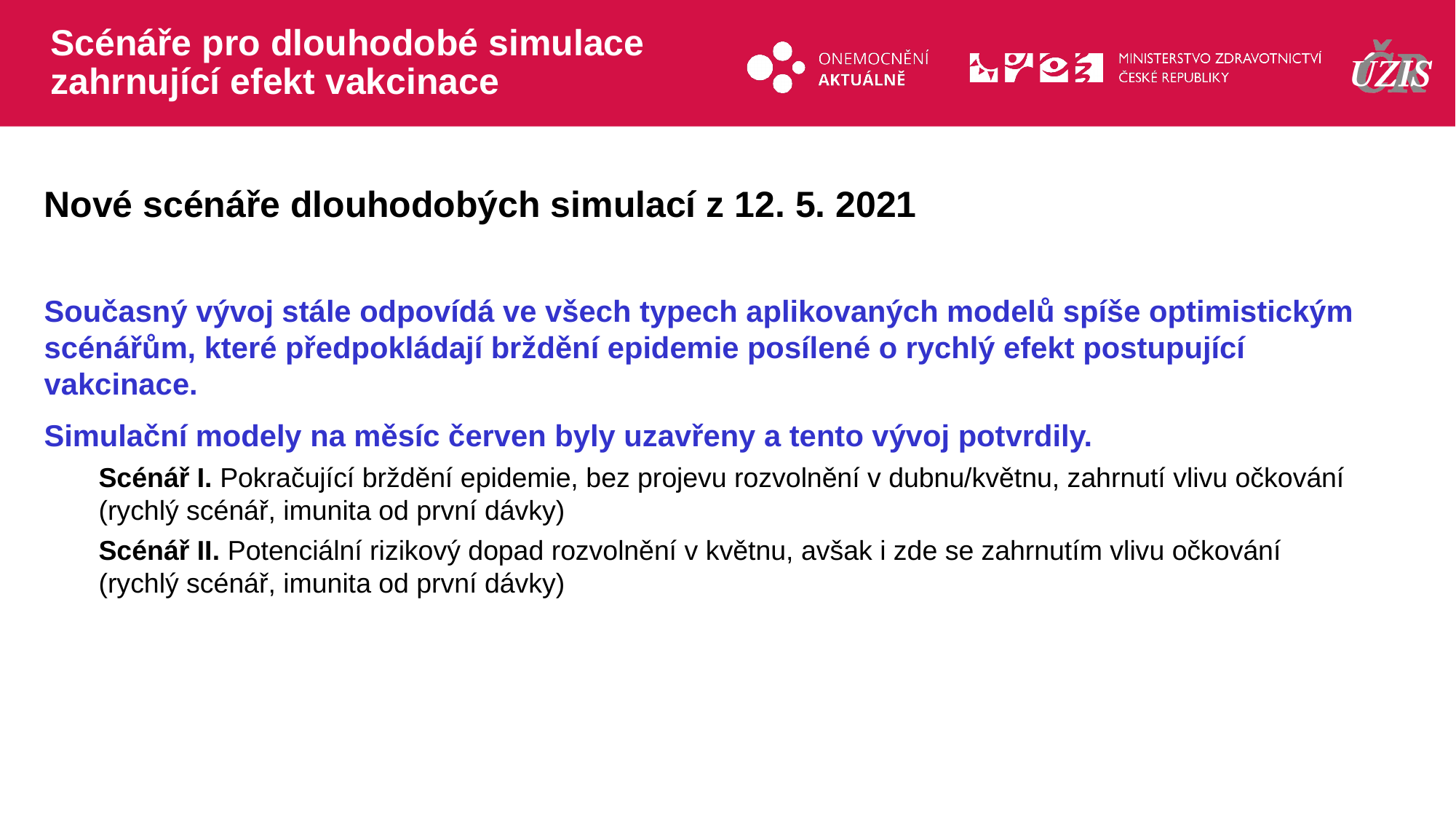

# Scénáře pro dlouhodobé simulace zahrnující efekt vakcinace
Nové scénáře dlouhodobých simulací z 12. 5. 2021

Současný vývoj stále odpovídá ve všech typech aplikovaných modelů spíše optimistickým scénářům, které předpokládají brždění epidemie posílené o rychlý efekt postupující vakcinace.
Simulační modely na měsíc červen byly uzavřeny a tento vývoj potvrdily.
Scénář I. Pokračující brždění epidemie, bez projevu rozvolnění v dubnu/květnu, zahrnutí vlivu očkování (rychlý scénář, imunita od první dávky)
Scénář II. Potenciální rizikový dopad rozvolnění v květnu, avšak i zde se zahrnutím vlivu očkování (rychlý scénář, imunita od první dávky)